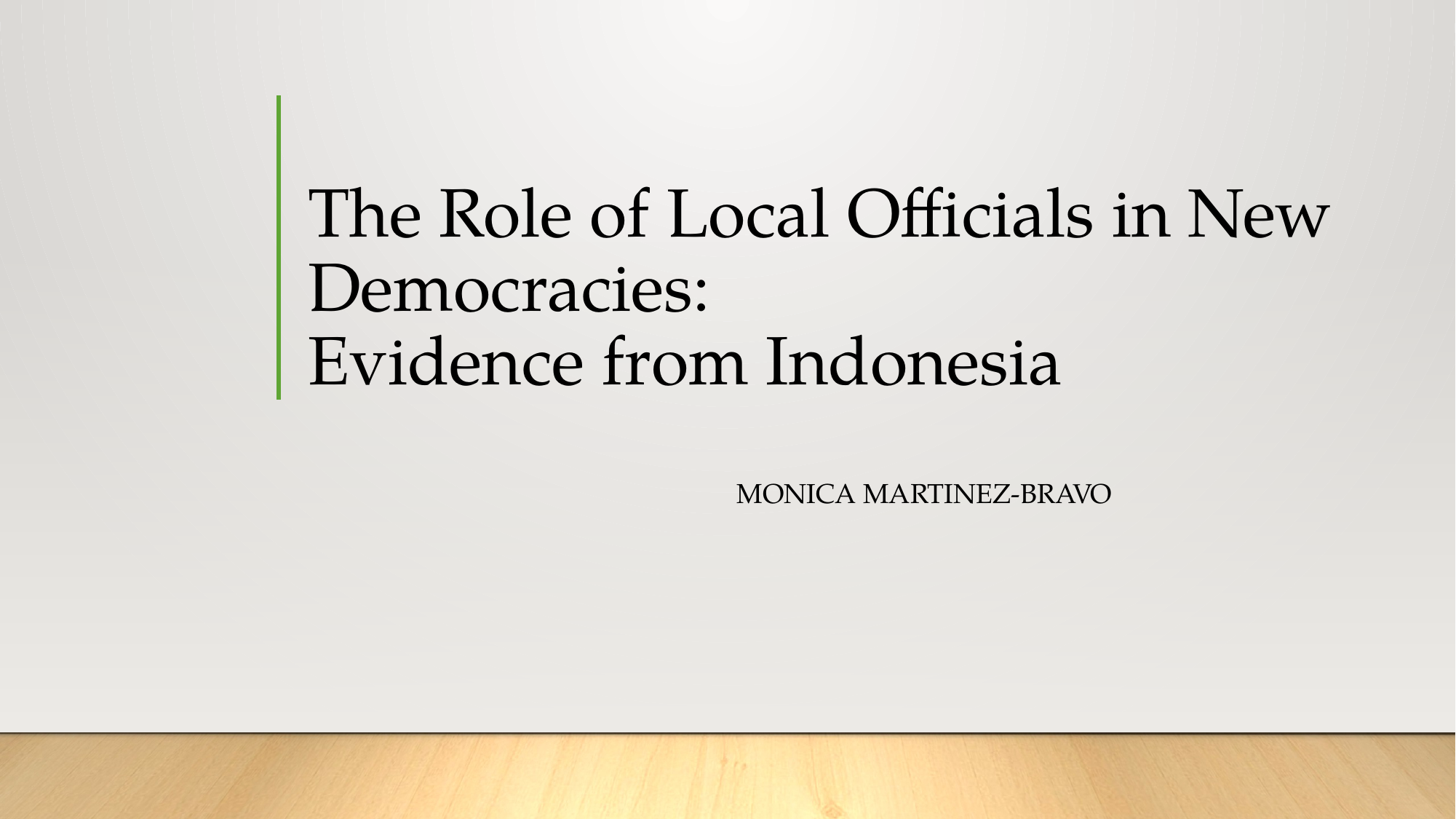

# The Role of Local Officials in New Democracies: Evidence from Indonesia
Monica Martinez-bravo